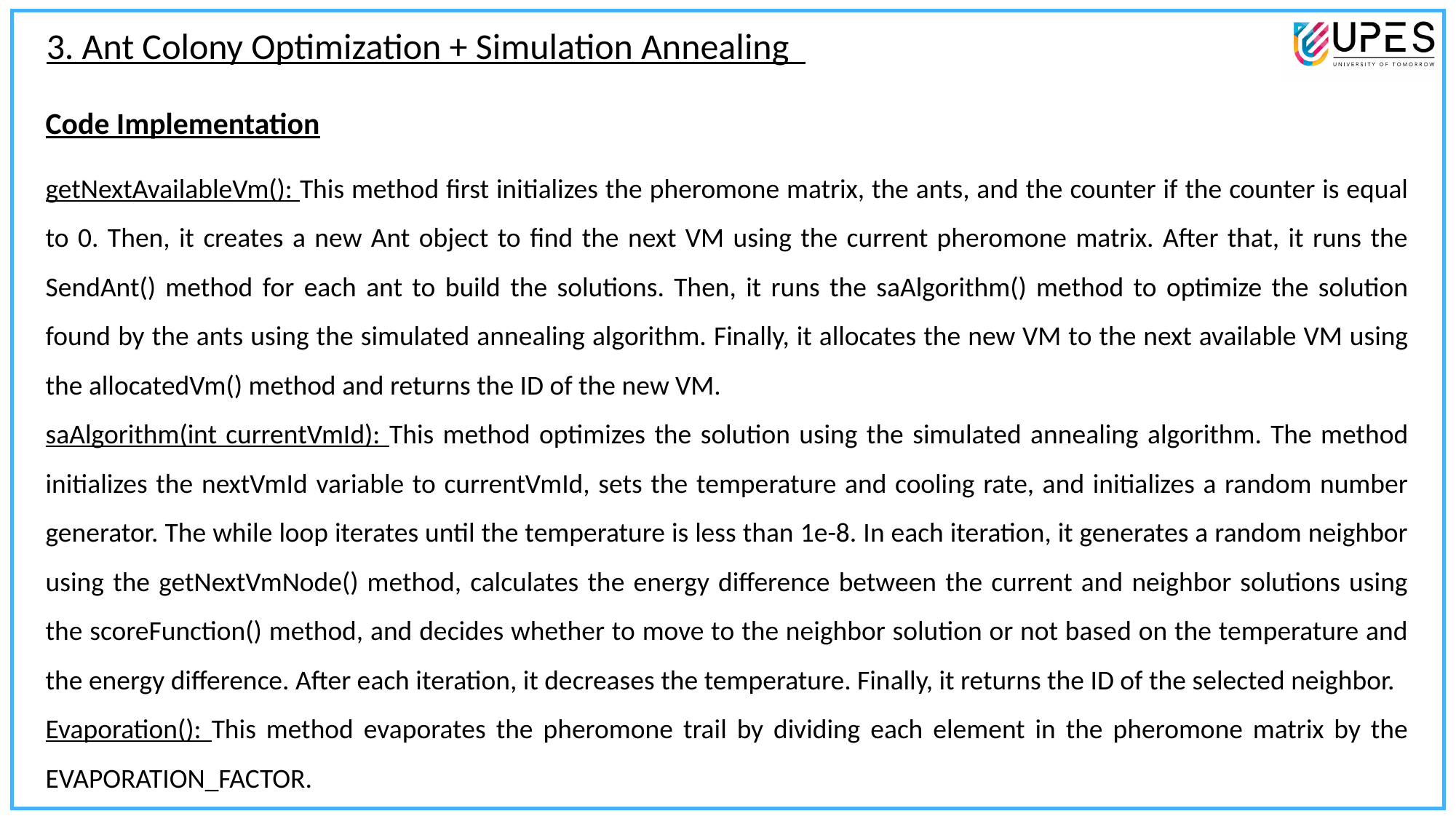

3. Ant Colony Optimization + Simulation Annealing
Code Implementation
getNextAvailableVm(): This method first initializes the pheromone matrix, the ants, and the counter if the counter is equal to 0. Then, it creates a new Ant object to find the next VM using the current pheromone matrix. After that, it runs the SendAnt() method for each ant to build the solutions. Then, it runs the saAlgorithm() method to optimize the solution found by the ants using the simulated annealing algorithm. Finally, it allocates the new VM to the next available VM using the allocatedVm() method and returns the ID of the new VM.
saAlgorithm(int currentVmId): This method optimizes the solution using the simulated annealing algorithm. The method initializes the nextVmId variable to currentVmId, sets the temperature and cooling rate, and initializes a random number generator. The while loop iterates until the temperature is less than 1e-8. In each iteration, it generates a random neighbor using the getNextVmNode() method, calculates the energy difference between the current and neighbor solutions using the scoreFunction() method, and decides whether to move to the neighbor solution or not based on the temperature and the energy difference. After each iteration, it decreases the temperature. Finally, it returns the ID of the selected neighbor.
Evaporation(): This method evaporates the pheromone trail by dividing each element in the pheromone matrix by the EVAPORATION_FACTOR.